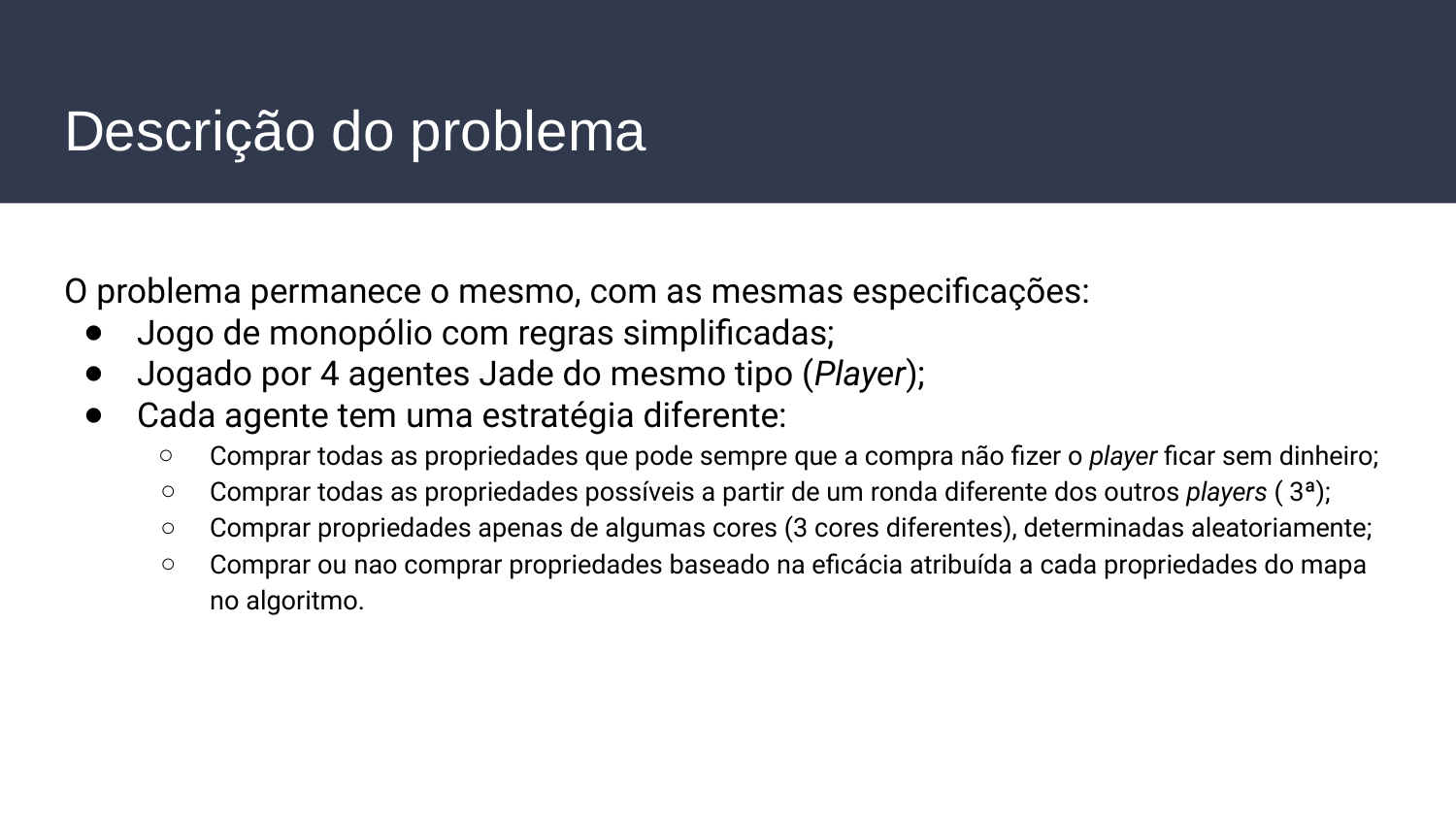

# Descrição do problema

O problema permanece o mesmo, com as mesmas especificações:
Jogo de monopólio com regras simplificadas;
Jogado por 4 agentes Jade do mesmo tipo (Player);
Cada agente tem uma estratégia diferente:
Comprar todas as propriedades que pode sempre que a compra não fizer o player ficar sem dinheiro;
Comprar todas as propriedades possíveis a partir de um ronda diferente dos outros players ( 3ª);
Comprar propriedades apenas de algumas cores (3 cores diferentes), determinadas aleatoriamente;
Comprar ou nao comprar propriedades baseado na eficácia atribuída a cada propriedades do mapa no algoritmo.